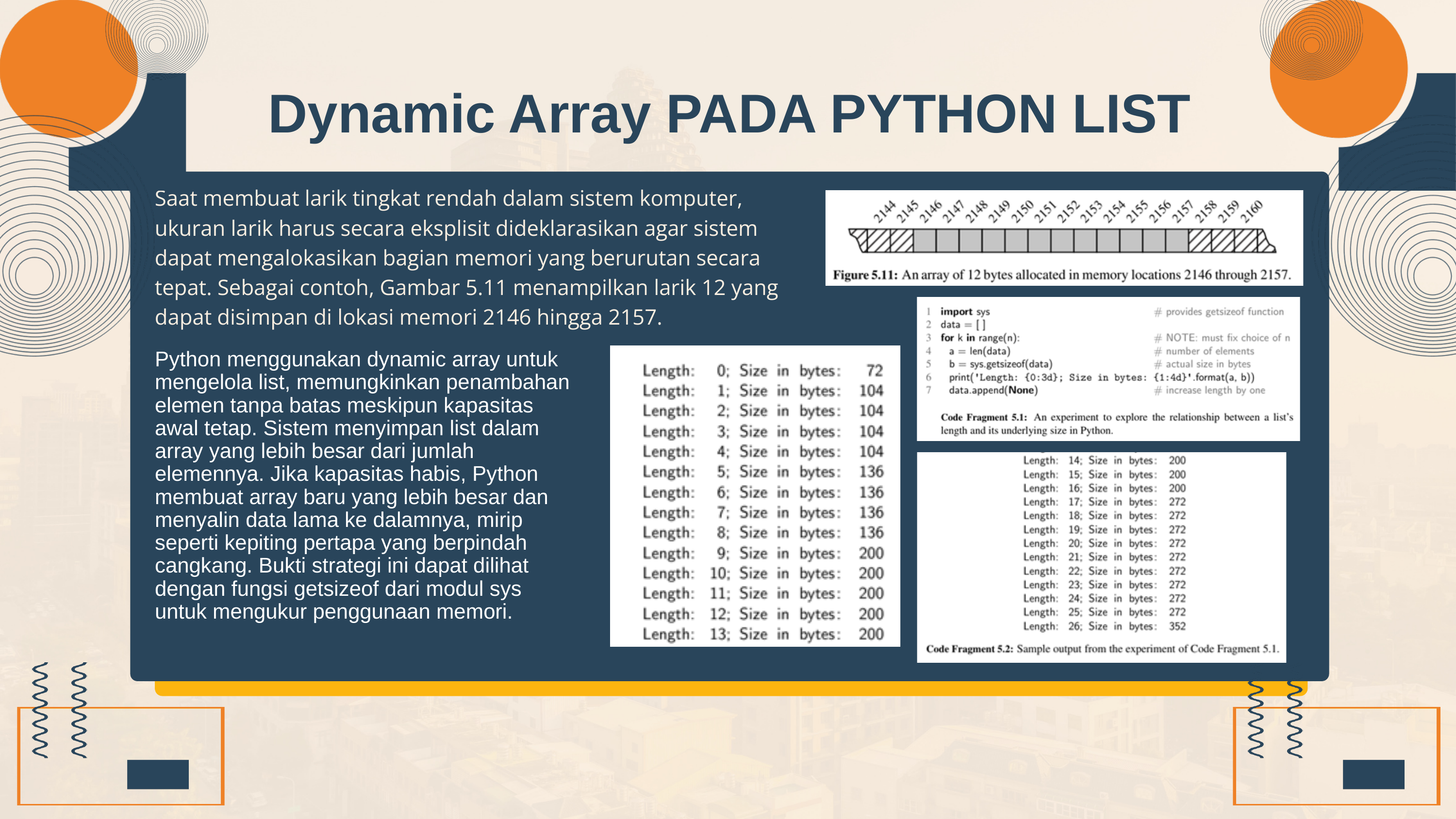

Dynamic Array PADA PYTHON LIST

Saat membuat larik tingkat rendah dalam sistem komputer, ukuran larik harus secara eksplisit dideklarasikan agar sistem dapat mengalokasikan bagian memori yang berurutan secara tepat. Sebagai contoh, Gambar 5.11 menampilkan larik 12 yang dapat disimpan di lokasi memori 2146 hingga 2157.

Python menggunakan dynamic array untuk mengelola list, memungkinkan penambahan elemen tanpa batas meskipun kapasitas awal tetap. Sistem menyimpan list dalam array yang lebih besar dari jumlah elemennya. Jika kapasitas habis, Python membuat array baru yang lebih besar dan menyalin data lama ke dalamnya, mirip seperti kepiting pertapa yang berpindah cangkang. Bukti strategi ini dapat dilihat dengan fungsi getsizeof dari modul sys untuk mengukur penggunaan memori.